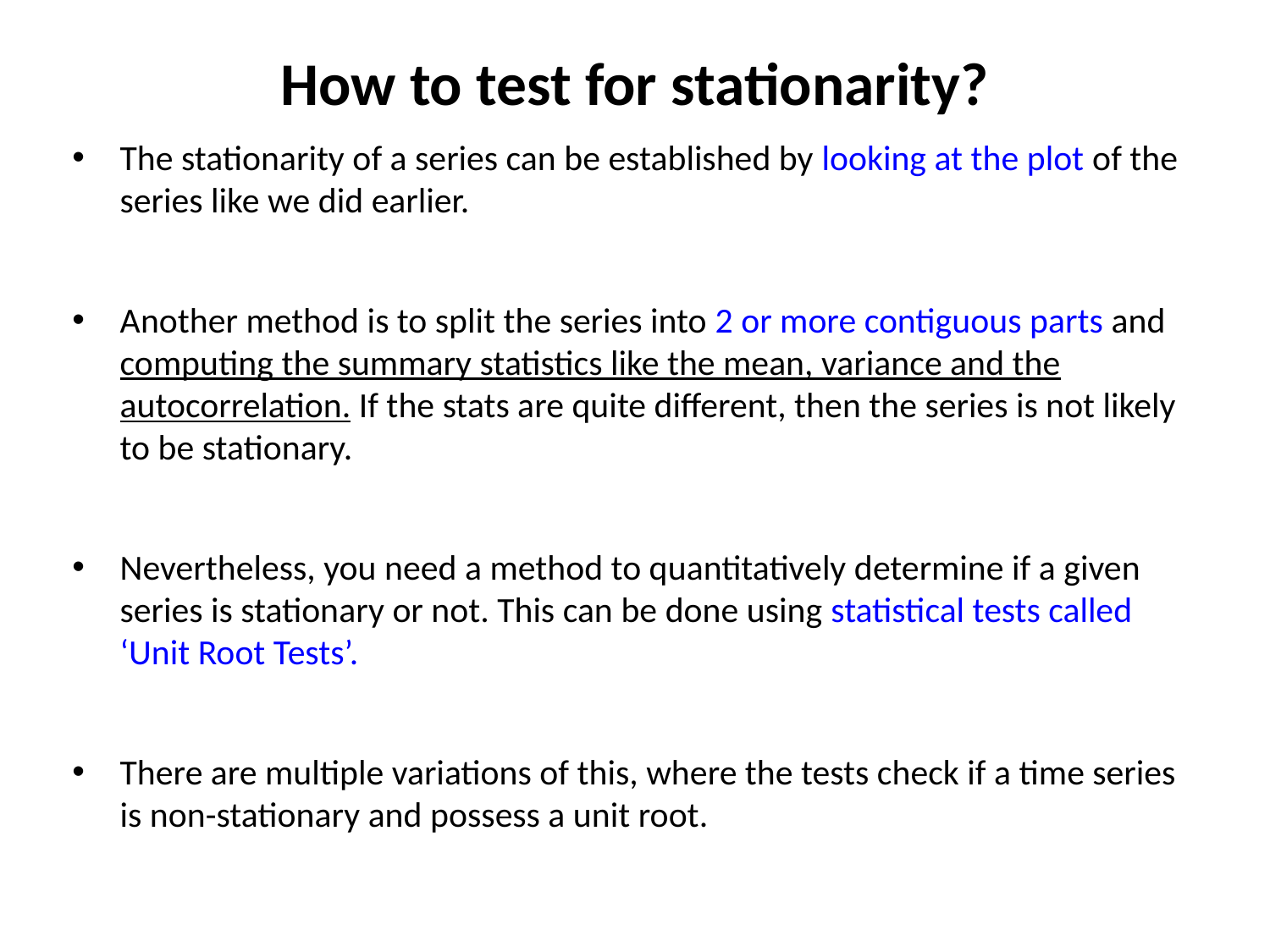

# How to test for stationarity?
The stationarity of a series can be established by looking at the plot of the series like we did earlier.

Another method is to split the series into 2 or more contiguous parts and computing the summary statistics like the mean, variance and the autocorrelation. If the stats are quite different, then the series is not likely to be stationary.

Nevertheless, you need a method to quantitatively determine if a given series is stationary or not. This can be done using statistical tests called ‘Unit Root Tests’.

There are multiple variations of this, where the tests check if a time series is non-stationary and possess a unit root.